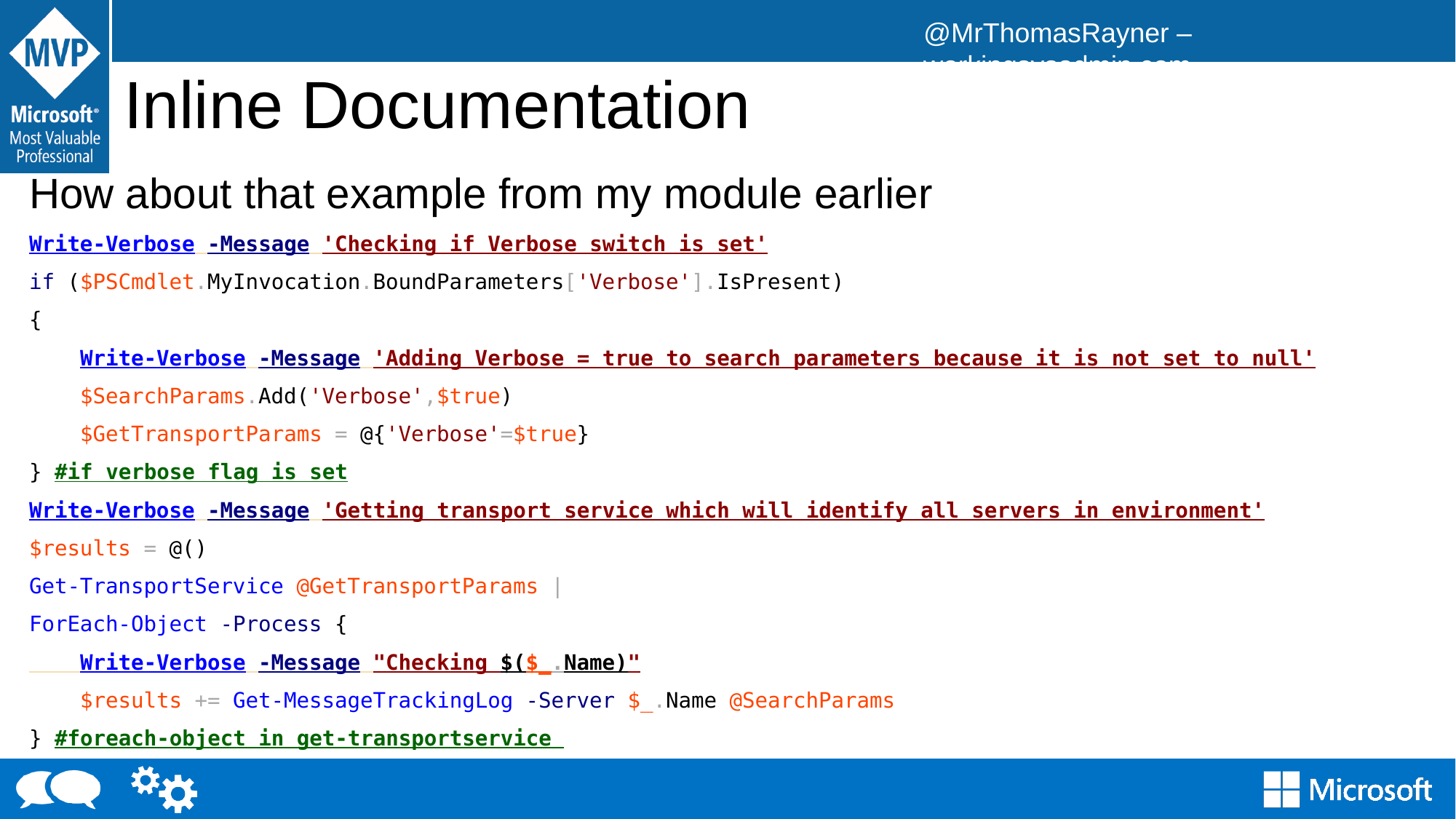

# Inline Documentation
How about that example from my module earlier
Write-Verbose -Message 'Checking if Verbose switch is set'
if ($PSCmdlet.MyInvocation.BoundParameters['Verbose'].IsPresent)
{
    Write-Verbose -Message 'Adding Verbose = true to search parameters because it is not set to null'
    $SearchParams.Add('Verbose',$true)
    $GetTransportParams = @{'Verbose'=$true}
} #if verbose flag is set
Write-Verbose -Message 'Getting transport service which will identify all servers in environment'
$results = @()
Get-TransportService @GetTransportParams |
ForEach-Object -Process {
    Write-Verbose -Message "Checking $($_.Name)"
    $results += Get-MessageTrackingLog -Server $_.Name @SearchParams
} #foreach-object in get-transportservice